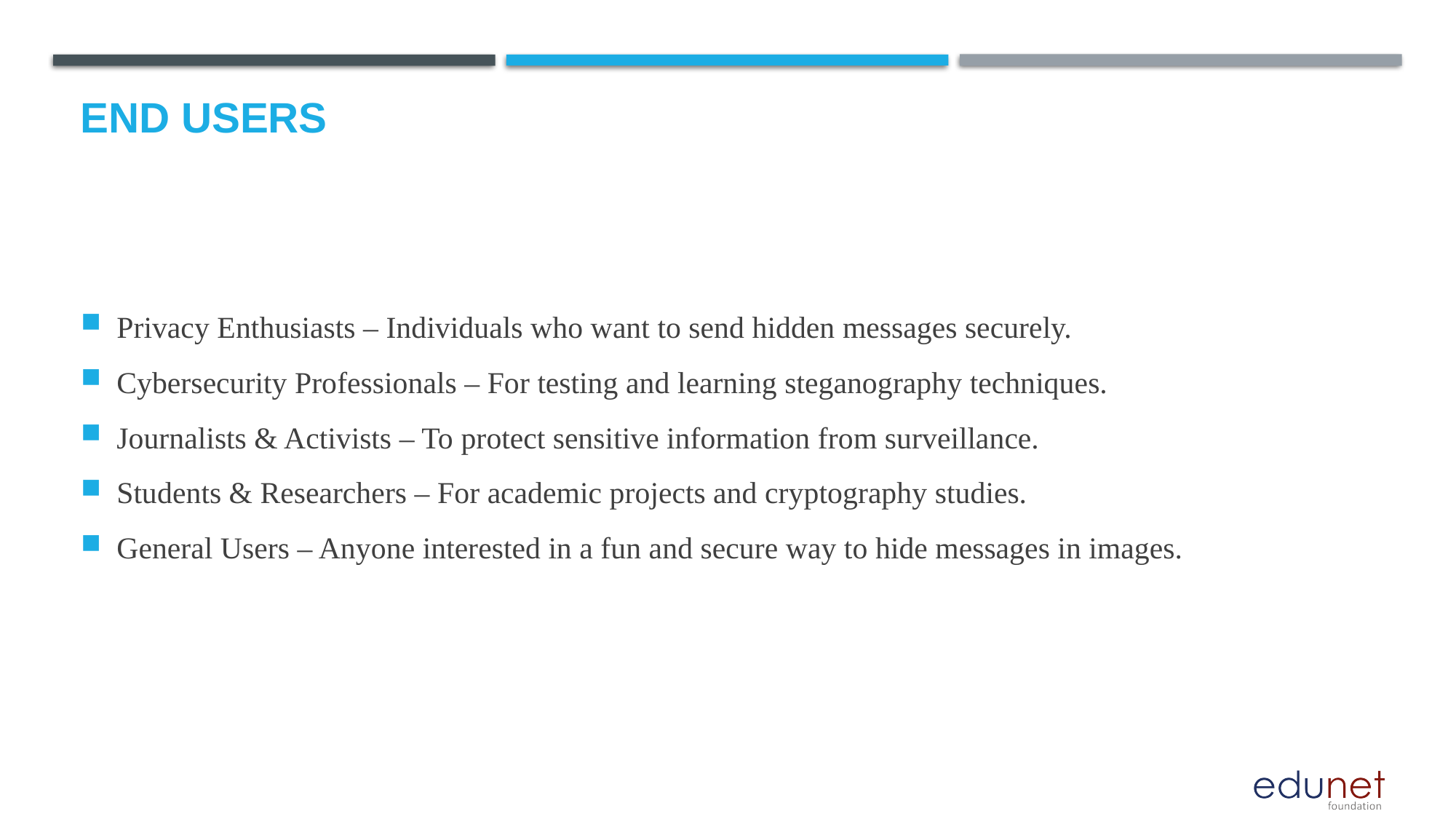

# End users
Privacy Enthusiasts – Individuals who want to send hidden messages securely.
Cybersecurity Professionals – For testing and learning steganography techniques.
Journalists & Activists – To protect sensitive information from surveillance.
Students & Researchers – For academic projects and cryptography studies.
General Users – Anyone interested in a fun and secure way to hide messages in images.